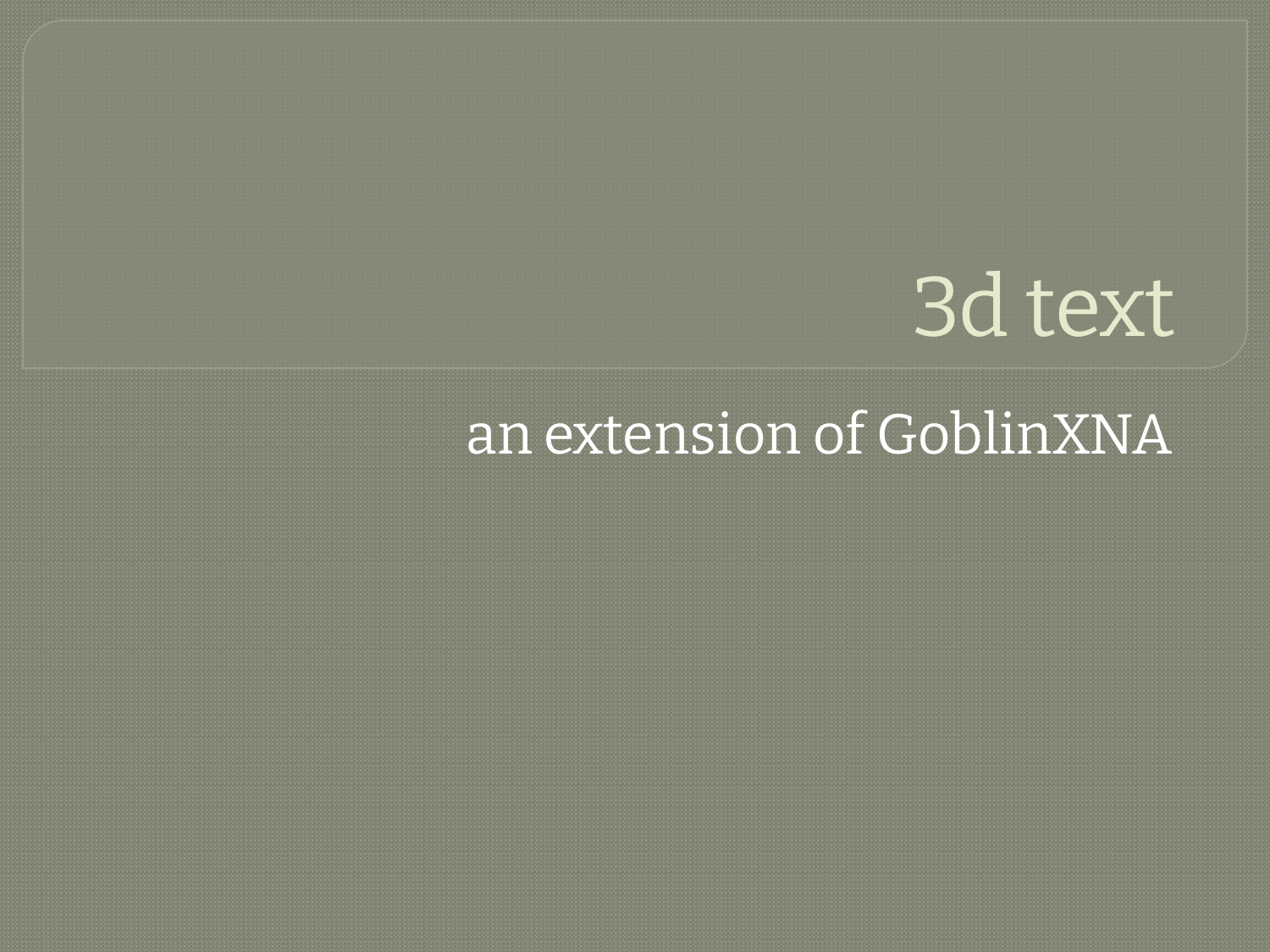

# 3d text
an extension of GoblinXNA